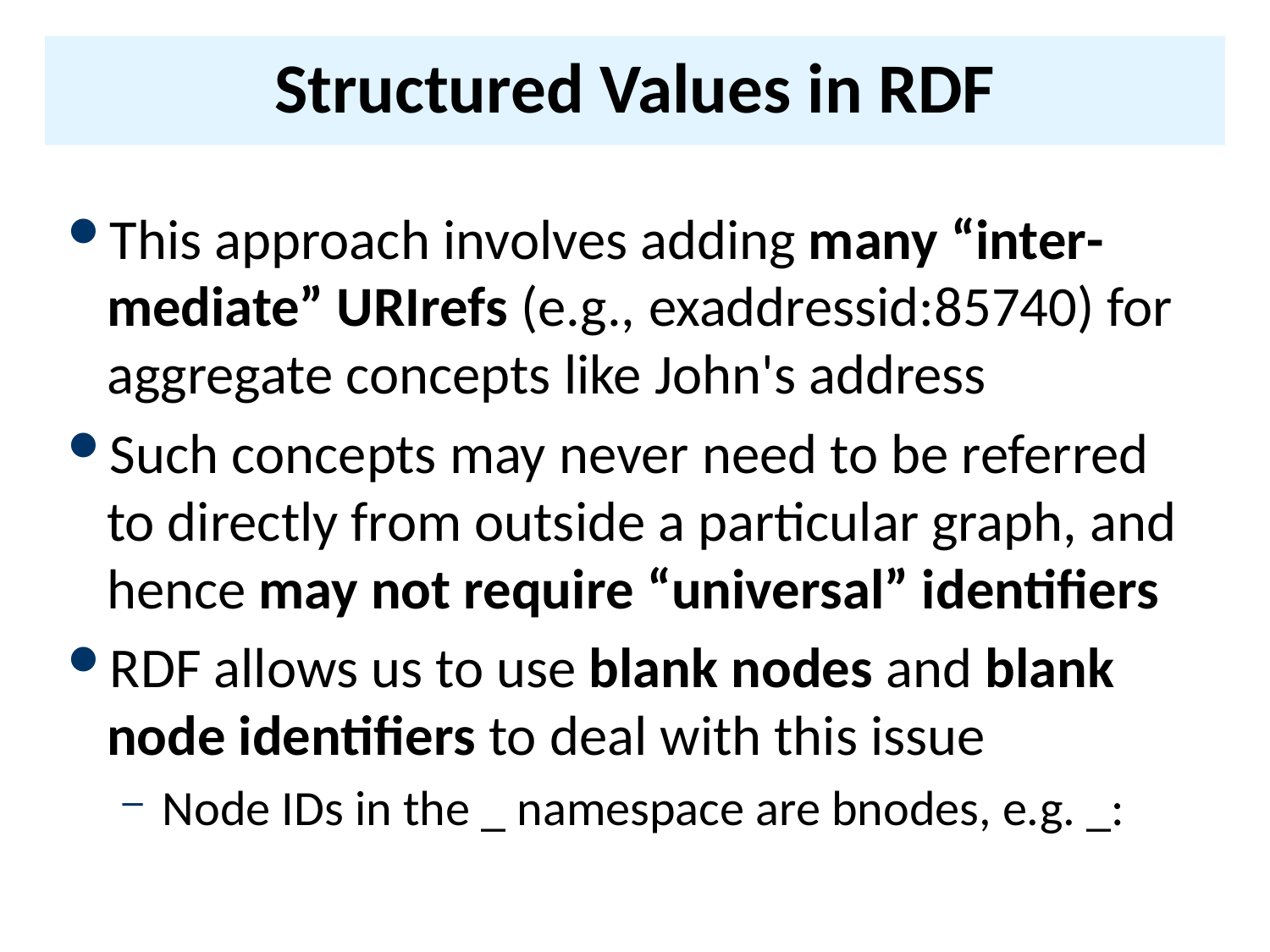

# Structured Values in RDF
This approach involves adding many “inter-mediate” URIrefs (e.g., exaddressid:85740) for aggregate concepts like John's address
Such concepts may never need to be referred to directly from outside a particular graph, and hence may not require “universal” identifiers
RDF allows us to use blank nodes and blank node identifiers to deal with this issue
Node IDs in the _ namespace are bnodes, e.g. _: